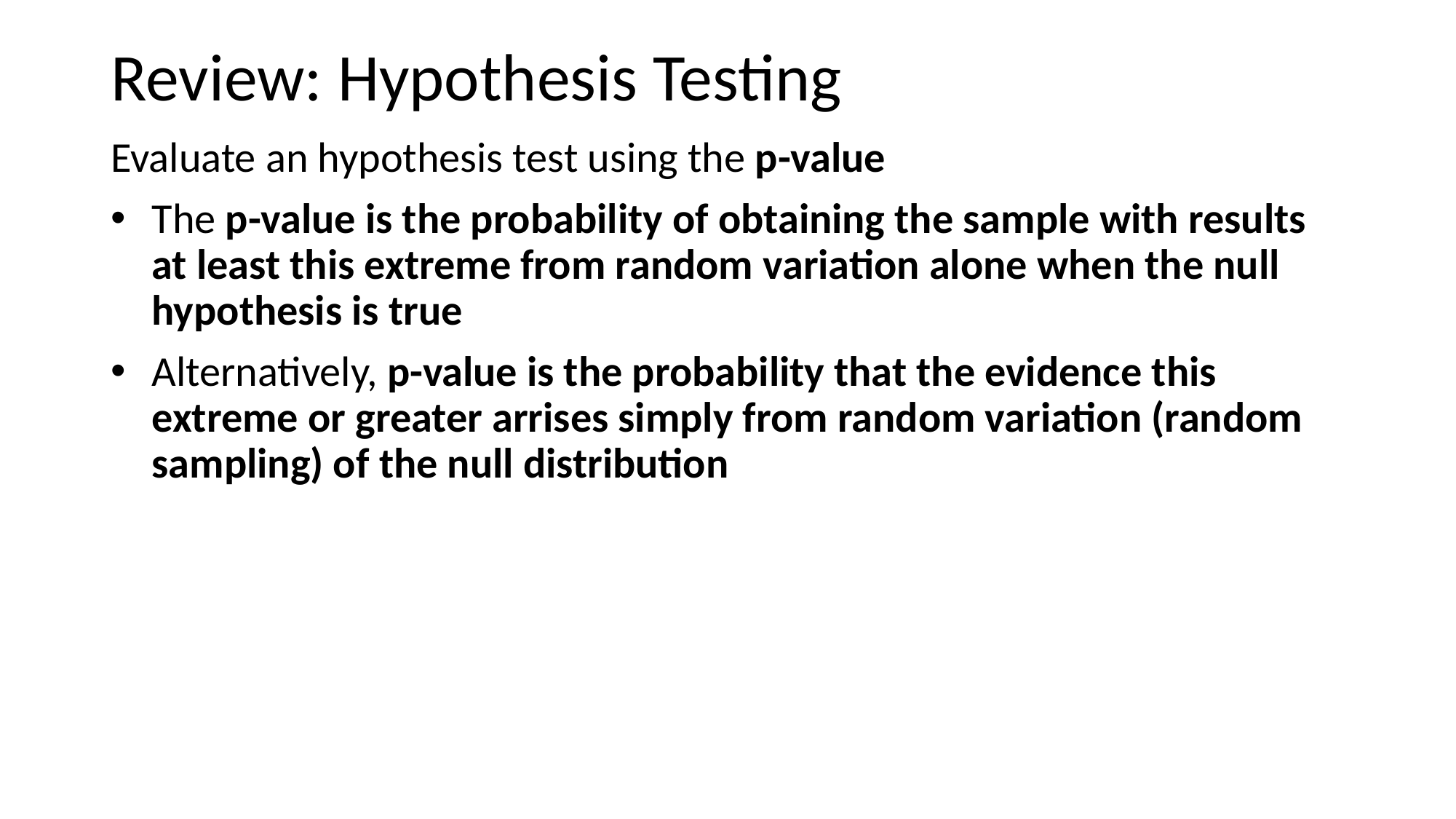

Review: Hypothesis Testing
Evaluate an hypothesis test using the p-value
The p-value is the probability of obtaining the sample with results at least this extreme from random variation alone when the null hypothesis is true
Alternatively, p-value is the probability that the evidence this extreme or greater arrises simply from random variation (random sampling) of the null distribution